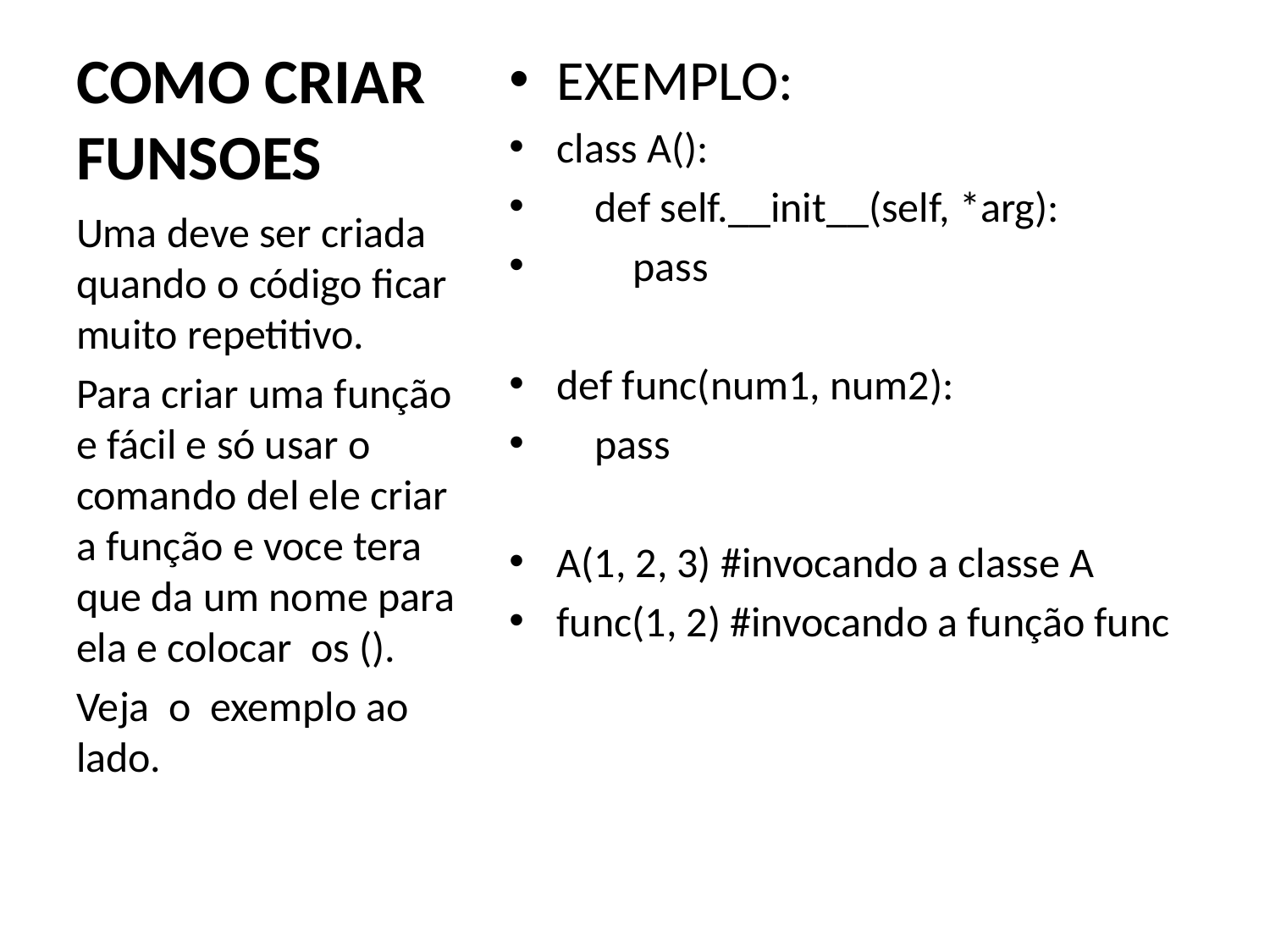

# COMO CRIAR FUNSOES
EXEMPLO:
class A():
    def self.__init__(self, *arg):
        pass

def func(num1, num2):
    pass

A(1, 2, 3) #invocando a classe A
func(1, 2) #invocando a função func
Uma deve ser criada quando o código ficar muito repetitivo.
Para criar uma função e fácil e só usar o comando del ele criar a função e voce tera que da um nome para ela e colocar  os ().
Veja  o  exemplo ao lado.